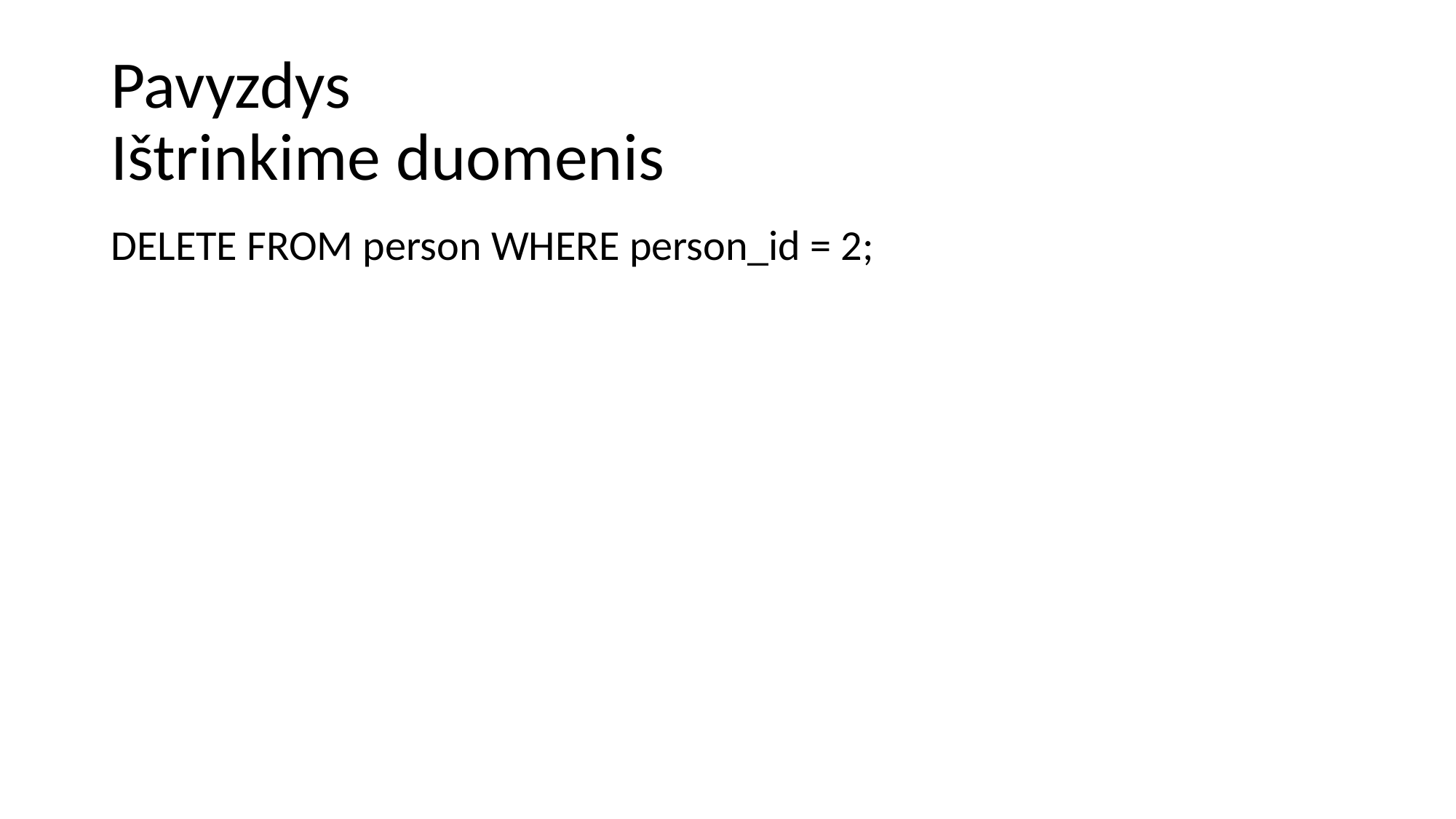

# Pavyzdys Ištrinkime duomenis
DELETE FROM person WHERE person_id = 2;